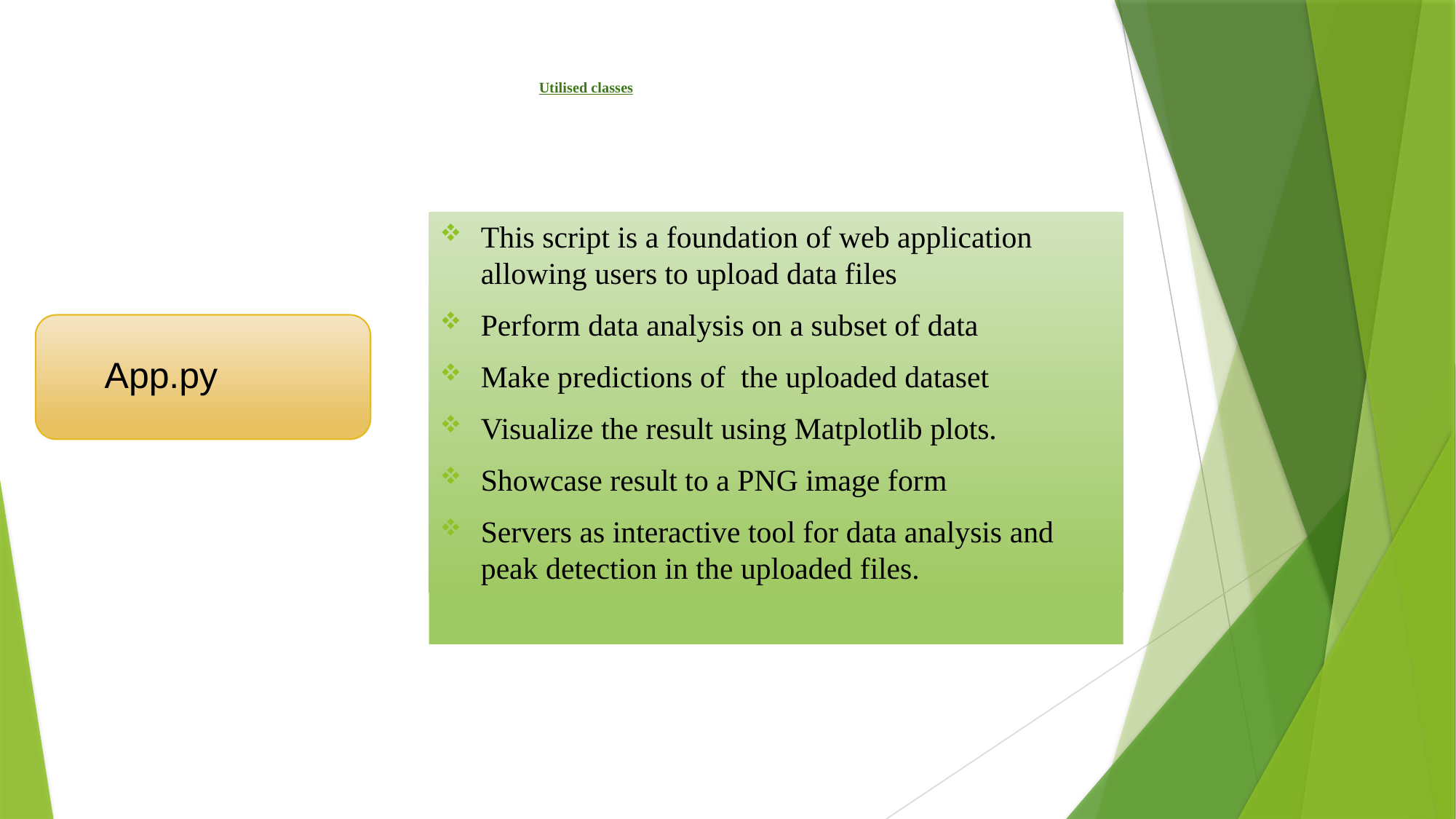

# Utilised classes
This script is a foundation of web application allowing users to upload data files
Perform data analysis on a subset of data
Make predictions of  the uploaded dataset
Visualize the result using Matplotlib plots.
Showcase result to a PNG image form
Servers as interactive tool for data analysis and peak detection in the uploaded files.

 App.py